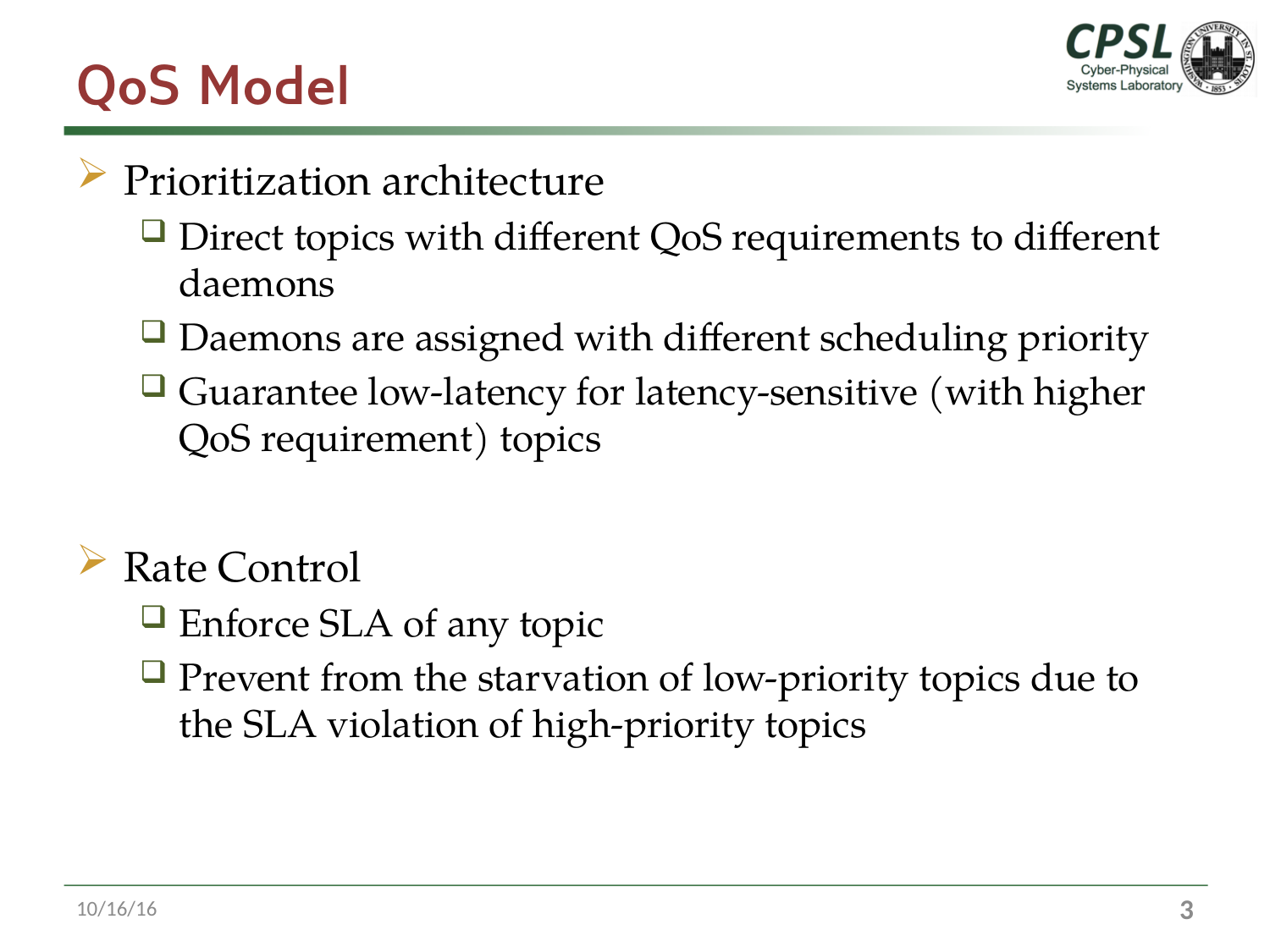

# QoS Model
Prioritization architecture
Direct topics with different QoS requirements to different daemons
Daemons are assigned with different scheduling priority
Guarantee low-latency for latency-sensitive (with higher QoS requirement) topics

Rate Control
Enforce SLA of any topic
Prevent from the starvation of low-priority topics due to the SLA violation of high-priority topics
10/16/16

3